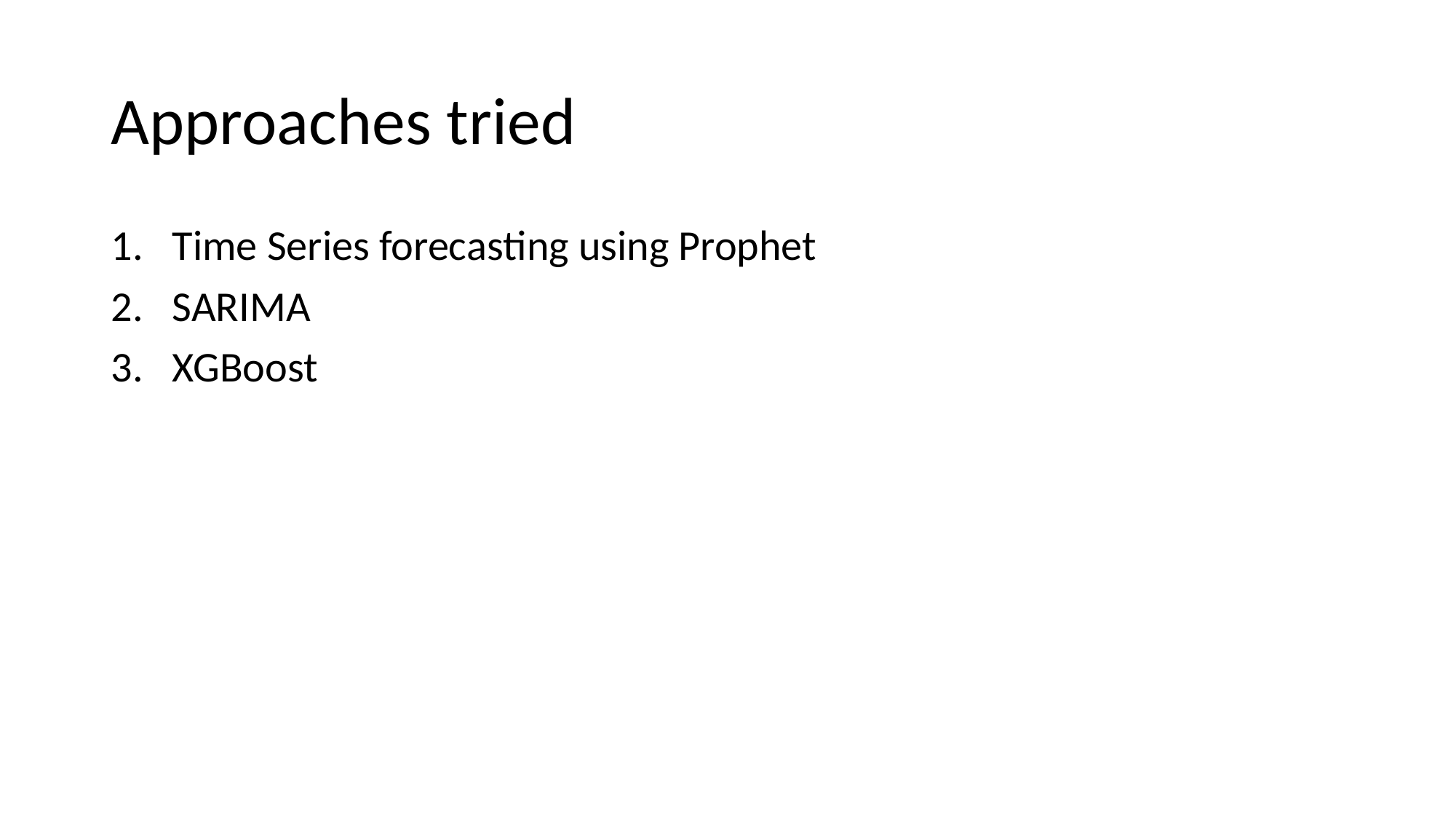

# Approaches tried
Time Series forecasting using Prophet
SARIMA
XGBoost